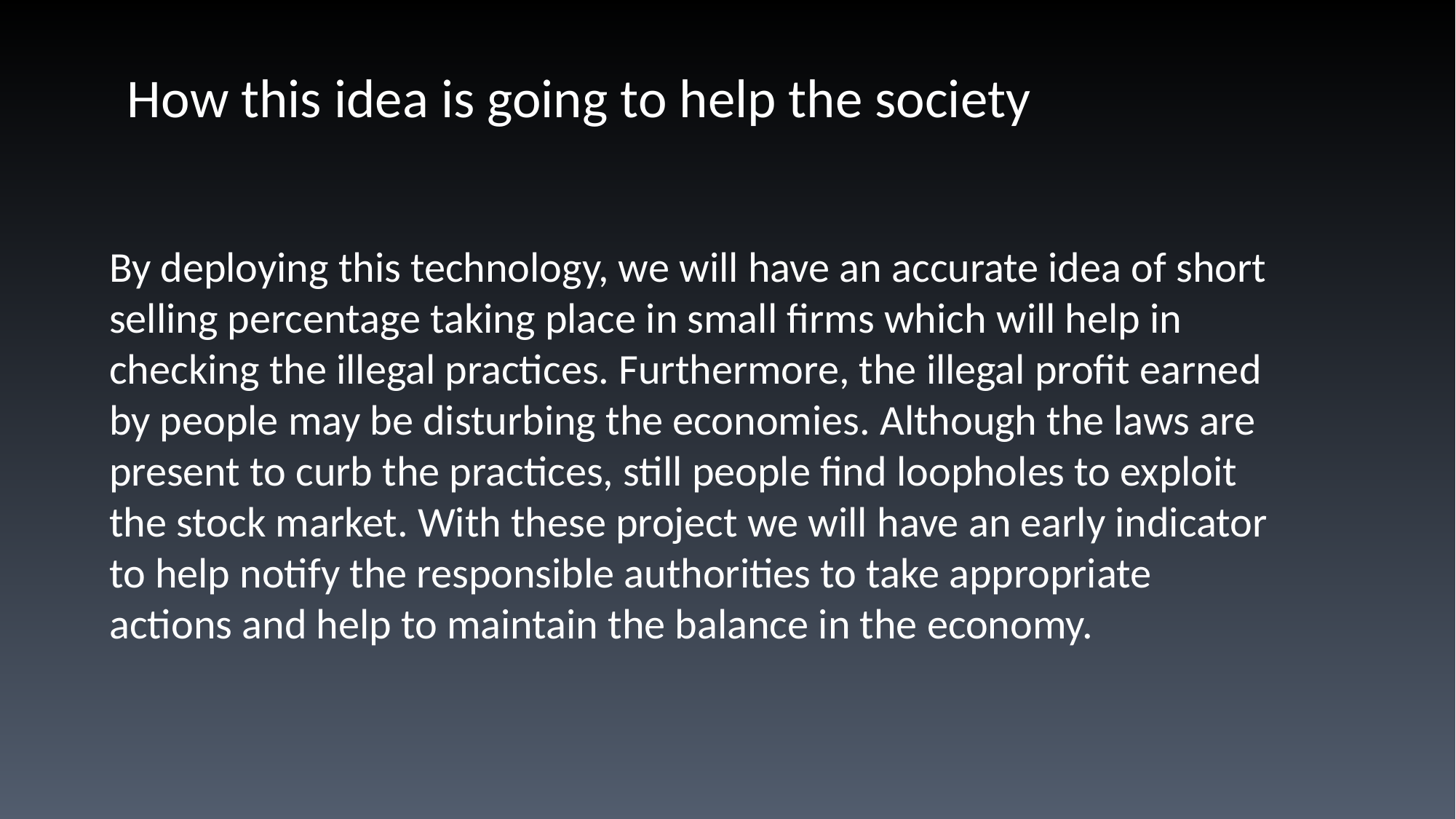

How this idea is going to help the society
By deploying this technology, we will have an accurate idea of short selling percentage taking place in small firms which will help in checking the illegal practices. Furthermore, the illegal profit earned by people may be disturbing the economies. Although the laws are present to curb the practices, still people find loopholes to exploit the stock market. With these project we will have an early indicator  to help notify the responsible authorities to take appropriate actions and help to maintain the balance in the economy.